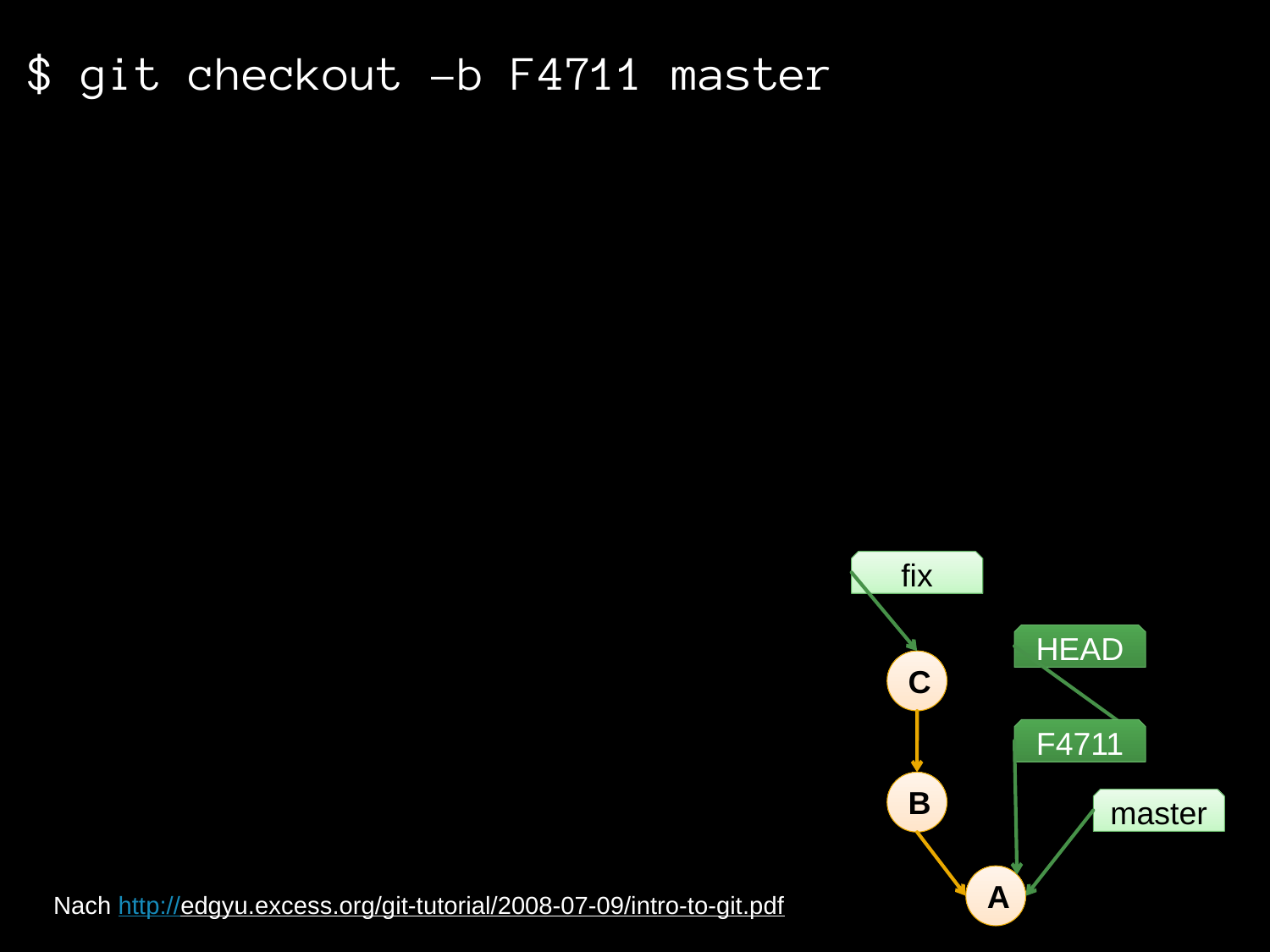

$ git checkout –b F4711 master
fix
HEAD
C
F4711
B
master
A
Nach http://edgyu.excess.org/git-tutorial/2008-07-09/intro-to-git.pdf